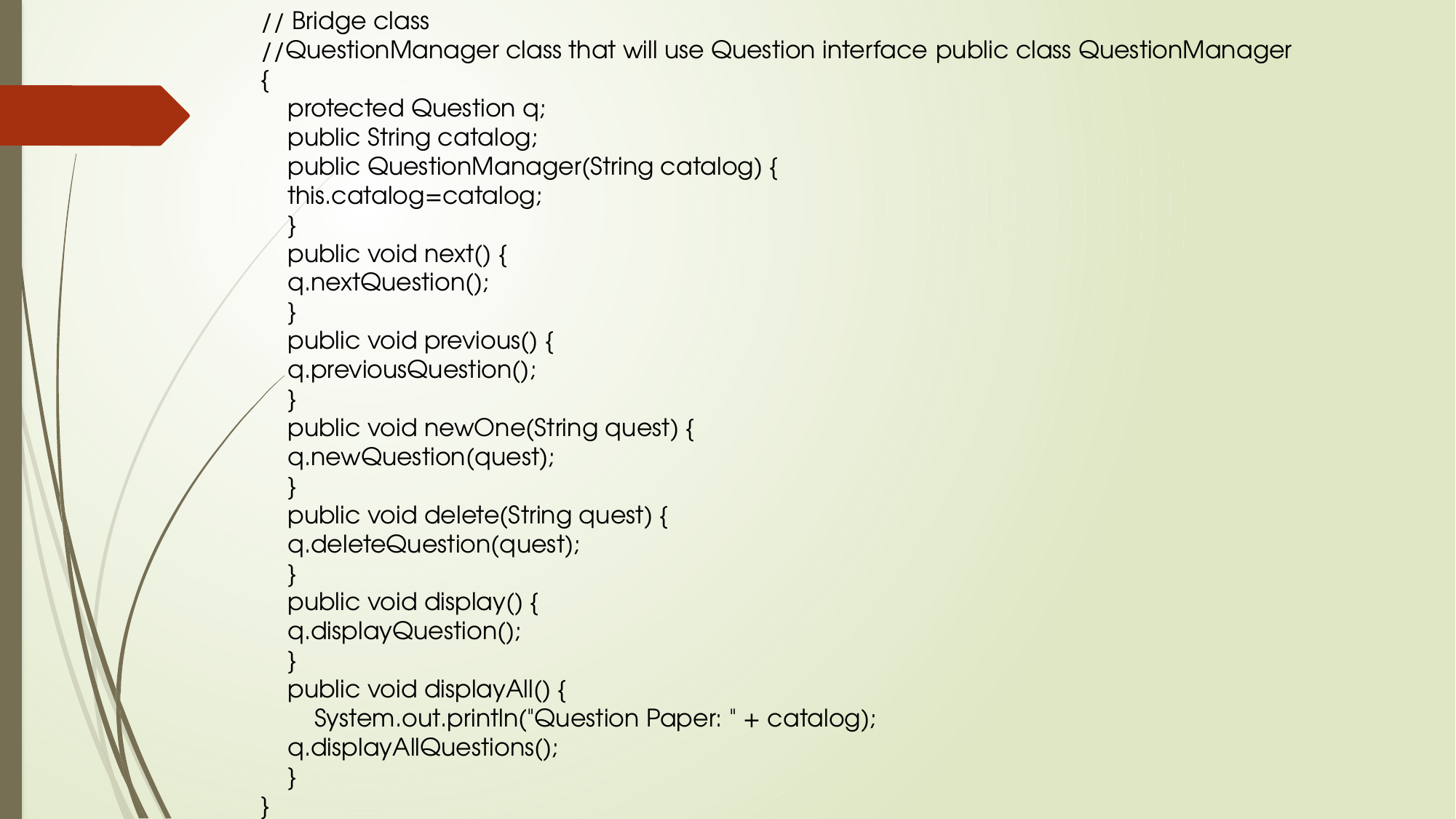

// Bridge class
//QuestionManager class that will use Question interface public class QuestionManager  {
    protected Question q;
    public String catalog;
    public QuestionManager(String catalog) {
    this.catalog=catalog;
    }
    public void next() {
    q.nextQuestion();
    }
    public void previous() {
    q.previousQuestion();
    }
    public void newOne(String quest) {
    q.newQuestion(quest);
    }
    public void delete(String quest) {
    q.deleteQuestion(quest);
    }
    public void display() {
    q.displayQuestion();
    }
    public void displayAll() {
        System.out.println("Question Paper: " + catalog);
    q.displayAllQuestions();
    }
}